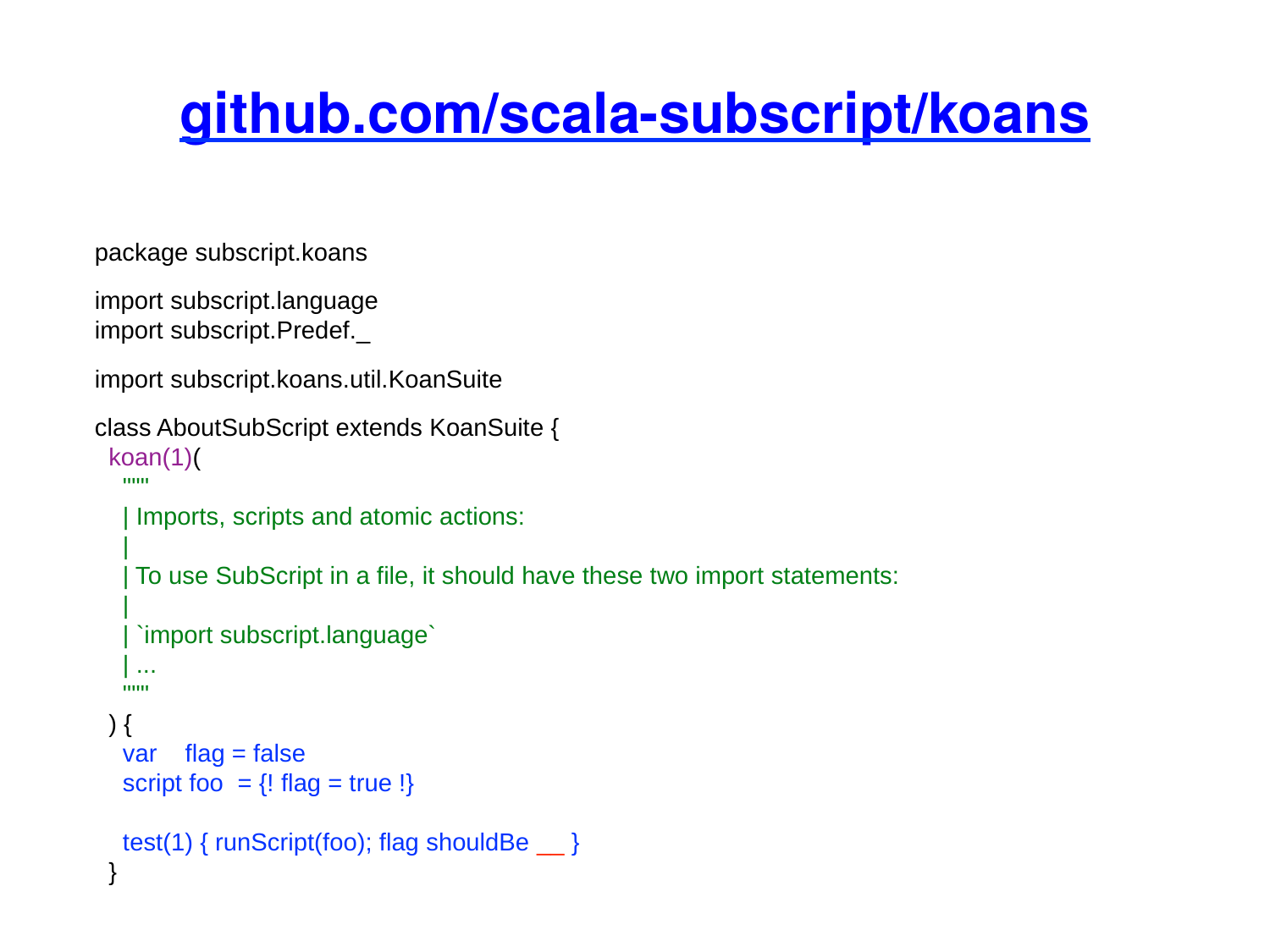

# github.com/scala-subscript/koans
package subscript.koans

import subscript.language
import subscript.Predef._

import subscript.koans.util.KoanSuite

class AboutSubScript extends KoanSuite {
  koan(1)(
    """
    | Imports, scripts and atomic actions:
    |
    | To use SubScript in a file, it should have these two import statements:
    |
    | `import subscript.language`
    | ...
    """
  ) {
    var    flag = false
    script foo  = {! flag = true !}

    test(1) { runScript(foo); flag shouldBe __ }
  }
53